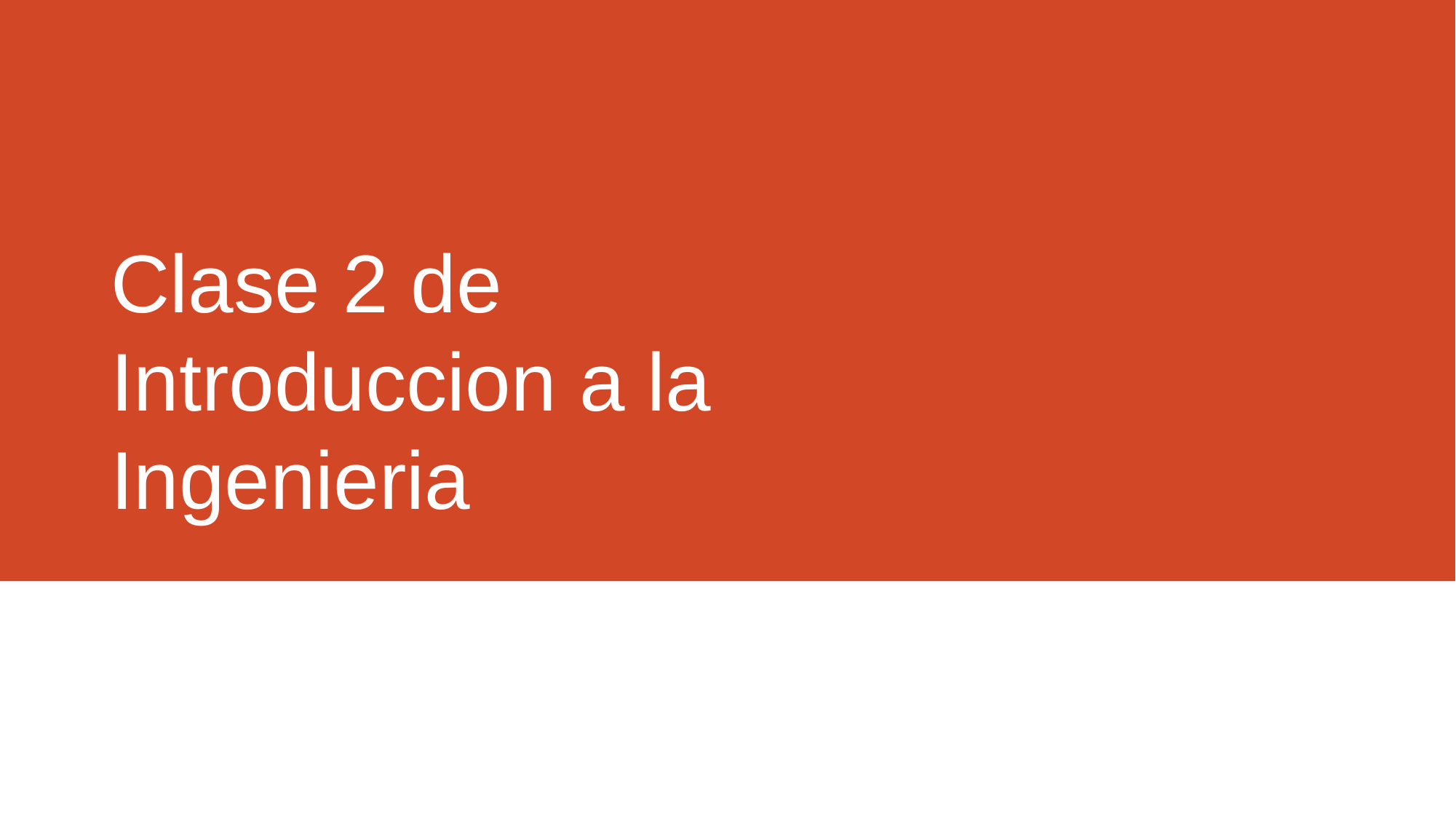

# Clase 2 de Introduccion a la Ingenieria